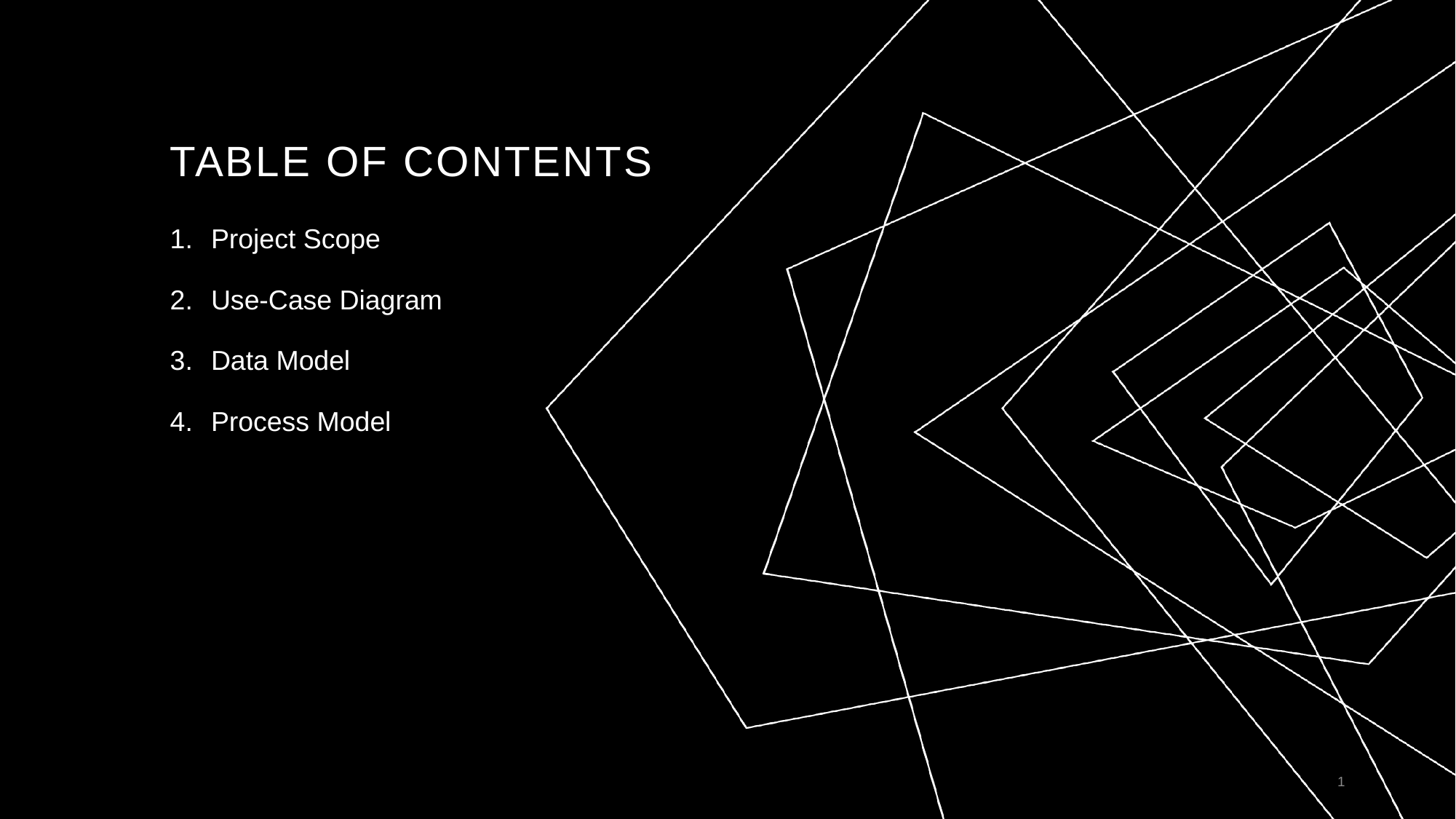

# Table of contents
Project Scope
Use-Case Diagram
Data Model
Process Model
1